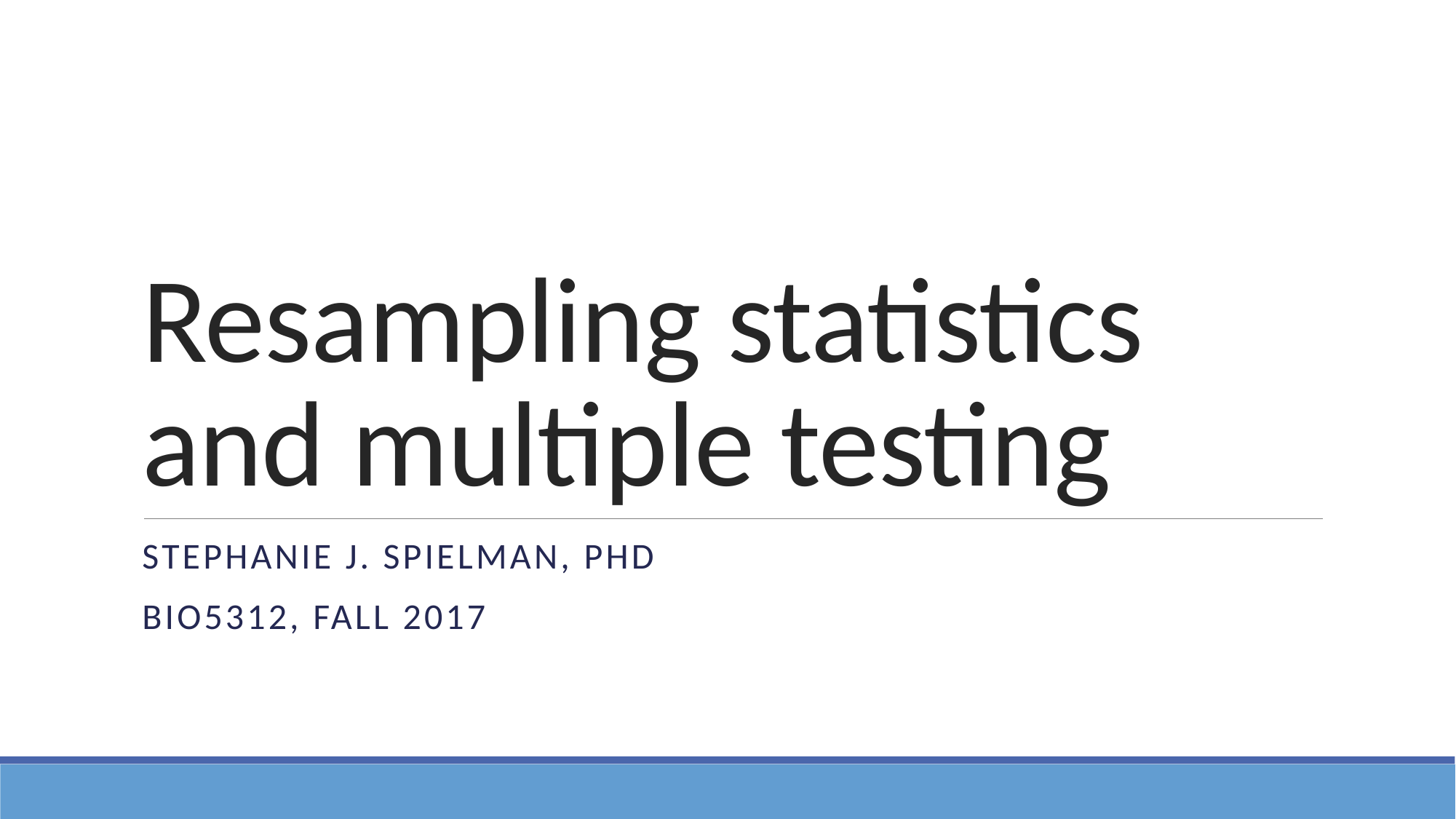

# Resampling statistics and multiple testing
Stephanie J. spielman, phd
bio5312, Fall 2017